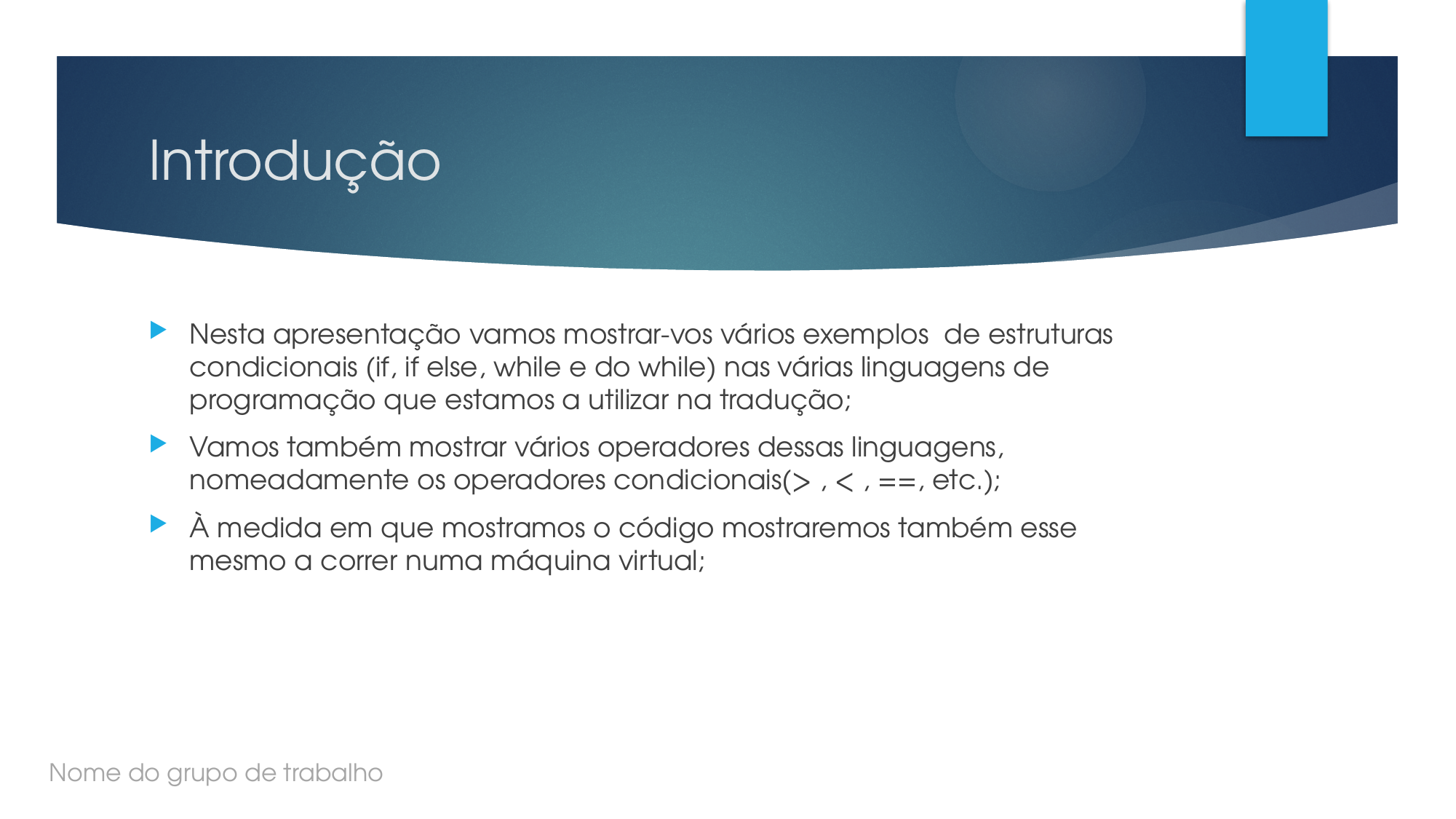

# Introdução
Nesta apresentação vamos mostrar-vos vários exemplos  de estruturas condicionais (if, if else, while e do while) nas várias linguagens de programação que estamos a utilizar na tradução;
Vamos também mostrar vários operadores dessas linguagens, nomeadamente os operadores condicionais(> , < , ==, etc.);
À medida em que mostramos o código mostraremos também esse mesmo a correr numa máquina virtual;
Nome do grupo de trabalho